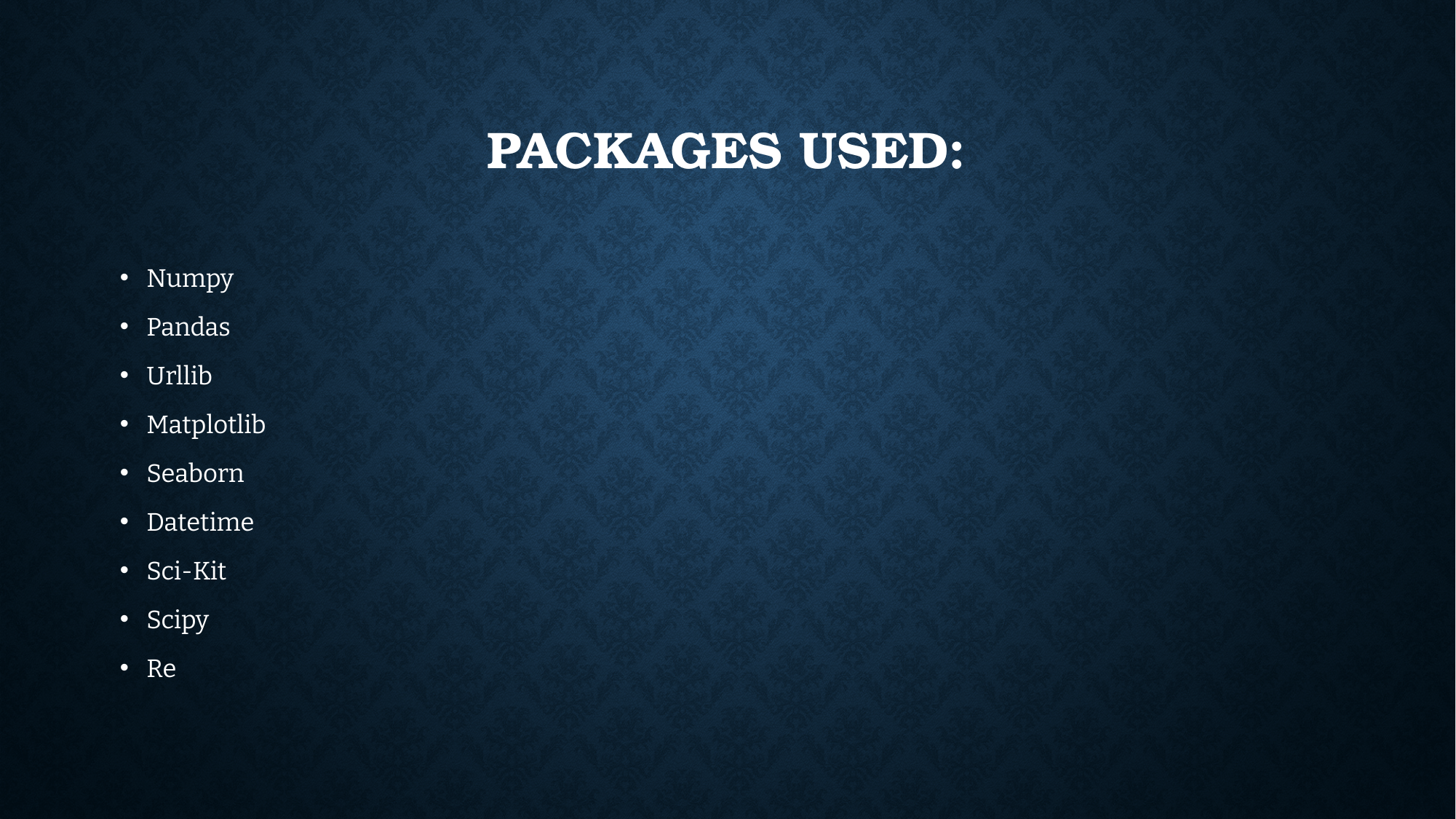

# Packages used:
Numpy
Pandas
Urllib
Matplotlib
Seaborn
Datetime
Sci-Kit
Scipy
Re